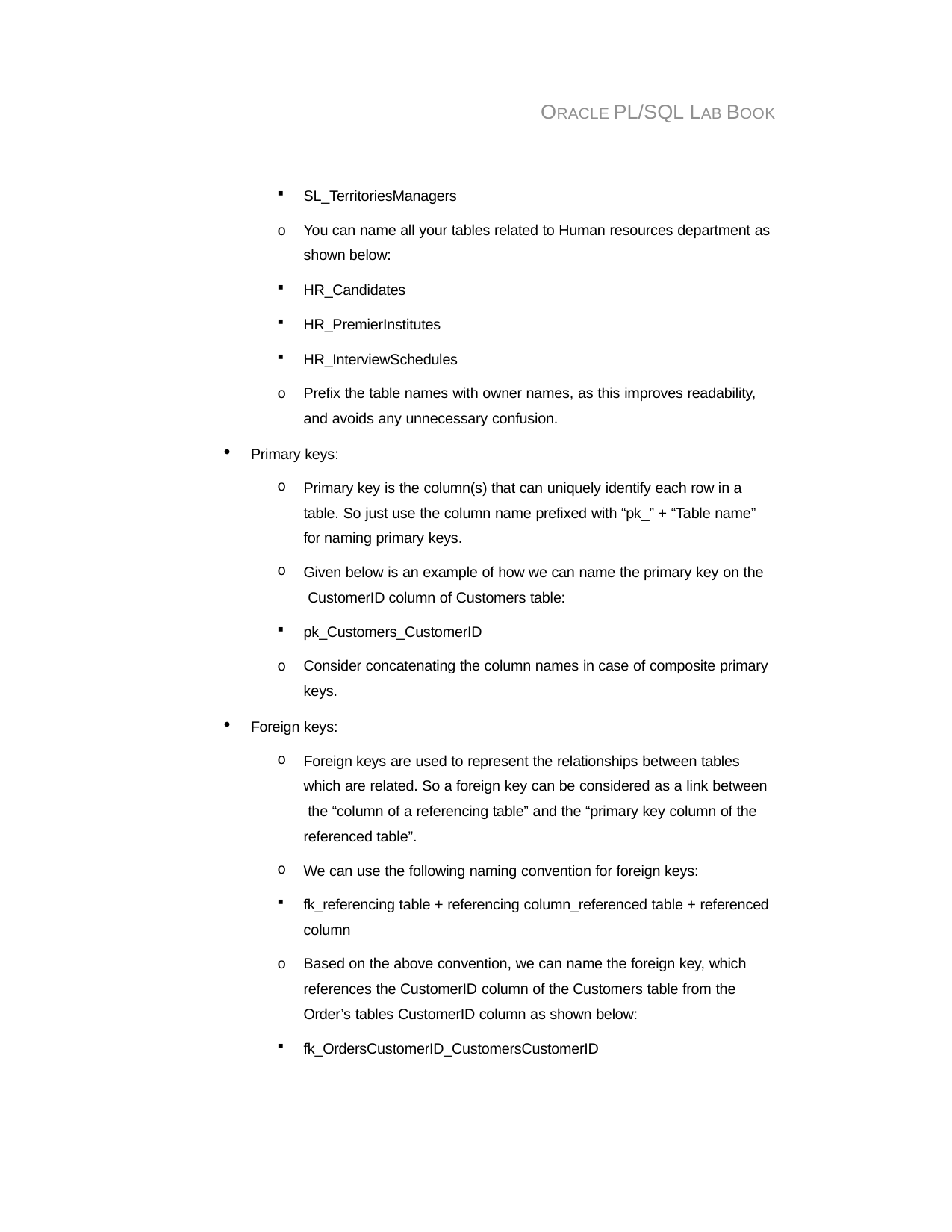

ORACLE PL/SQL LAB BOOK
SL_TerritoriesManagers
o	You can name all your tables related to Human resources department as  shown below:

HR_Candidates

HR_PremierInstitutes

HR_InterviewSchedules
o	Prefix the table names with owner names, as this improves readability,  and avoids any unnecessary confusion.

Primary keys:
Primary key is the column(s) that can uniquely identify each row in a  table. So just use the column name prefixed with “pk_” + “Table name”  for naming primary keys.
Given below is an example of how we can name the primary key on the  CustomerID column of Customers table:

pk_Customers_CustomerID
o	Consider concatenating the column names in case of composite primary  keys.

Foreign keys:
Foreign keys are used to represent the relationships between tables  which are related. So a foreign key can be considered as a link between  the “column of a referencing table” and the “primary key column of the  referenced table”.

We can use the following naming convention for foreign keys:
fk_referencing table + referencing column_referenced table + referenced  column
o	Based on the above convention, we can name the foreign key, which  references the CustomerID column of the Customers table from the  Order’s tables CustomerID column as shown below:

fk_OrdersCustomerID_CustomersCustomerID